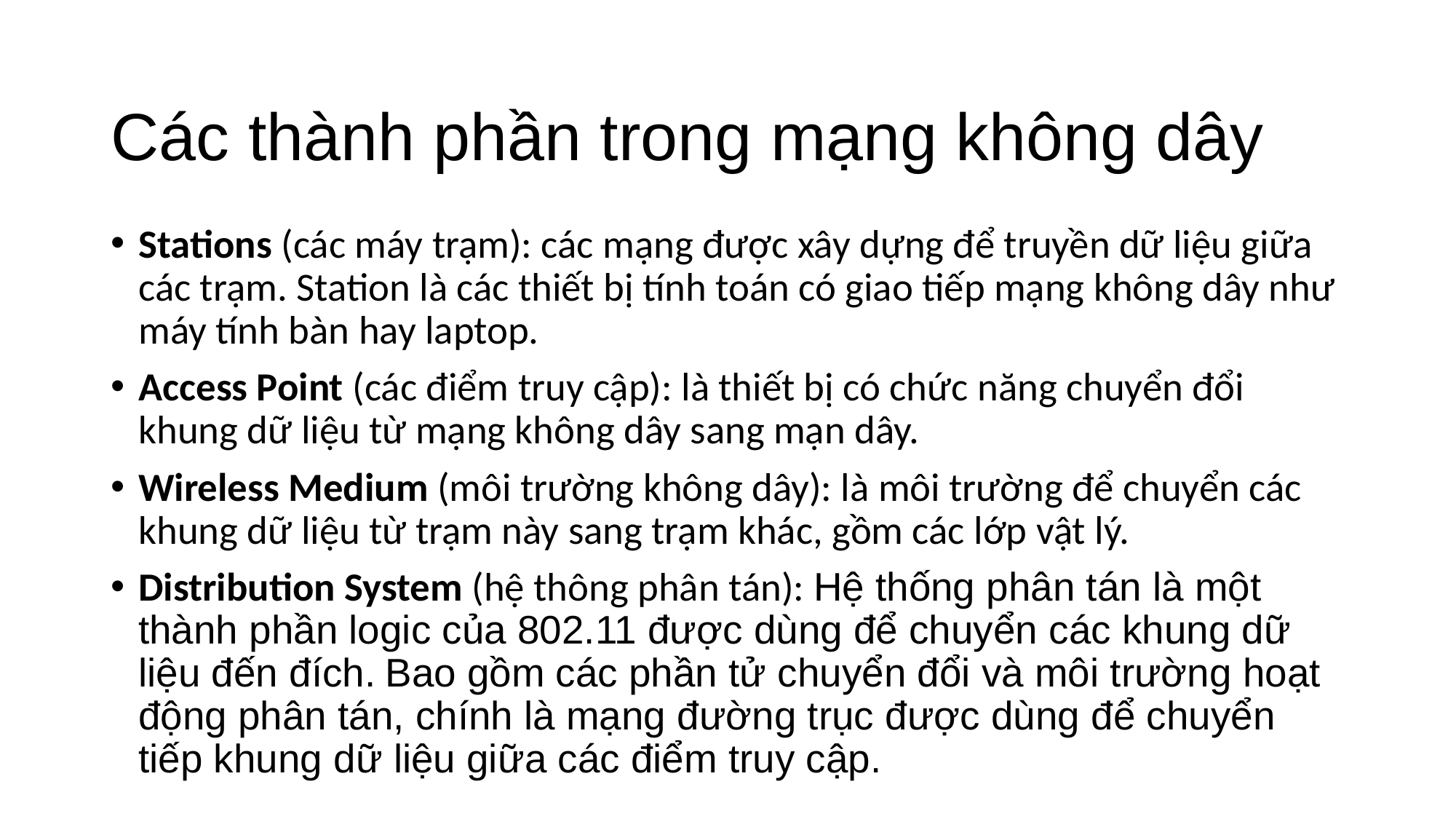

# Các thành phần trong mạng không dây
Stations (các máy trạm): các mạng được xây dựng để truyền dữ liệu giữa các trạm. Station là các thiết bị tính toán có giao tiếp mạng không dây như máy tính bàn hay laptop.
Access Point (các điểm truy cập): là thiết bị có chức năng chuyển đổi khung dữ liệu từ mạng không dây sang mạn dây.
Wireless Medium (môi trường không dây): là môi trường để chuyển các khung dữ liệu từ trạm này sang trạm khác, gồm các lớp vật lý.
Distribution System (hệ thông phân tán): Hệ thống phân tán là một thành phần logic của 802.11 được dùng để chuyển các khung dữ liệu đến đích. Bao gồm các phần tử chuyển đổi và môi trường hoạt động phân tán, chính là mạng đường trục được dùng để chuyển tiếp khung dữ liệu giữa các điểm truy cập.